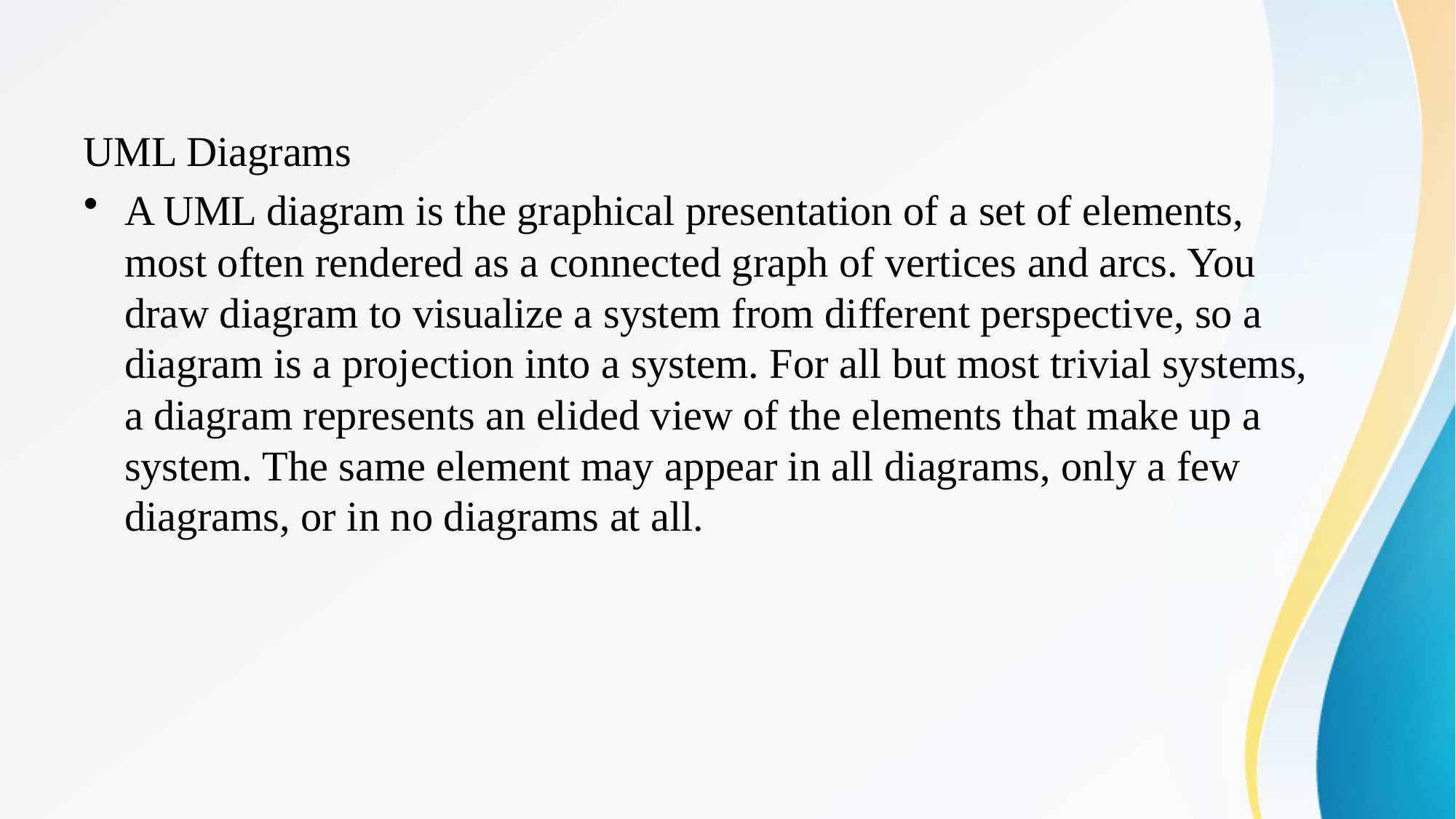

UML Diagrams
A UML diagram is the graphical presentation of a set of elements, most often rendered as a connected graph of vertices and arcs. You draw diagram to visualize a system from different perspective, so a diagram is a projection into a system. For all but most trivial systems, a diagram represents an elided view of the elements that make up a system. The same element may appear in all diagrams, only a few diagrams, or in no diagrams at all.